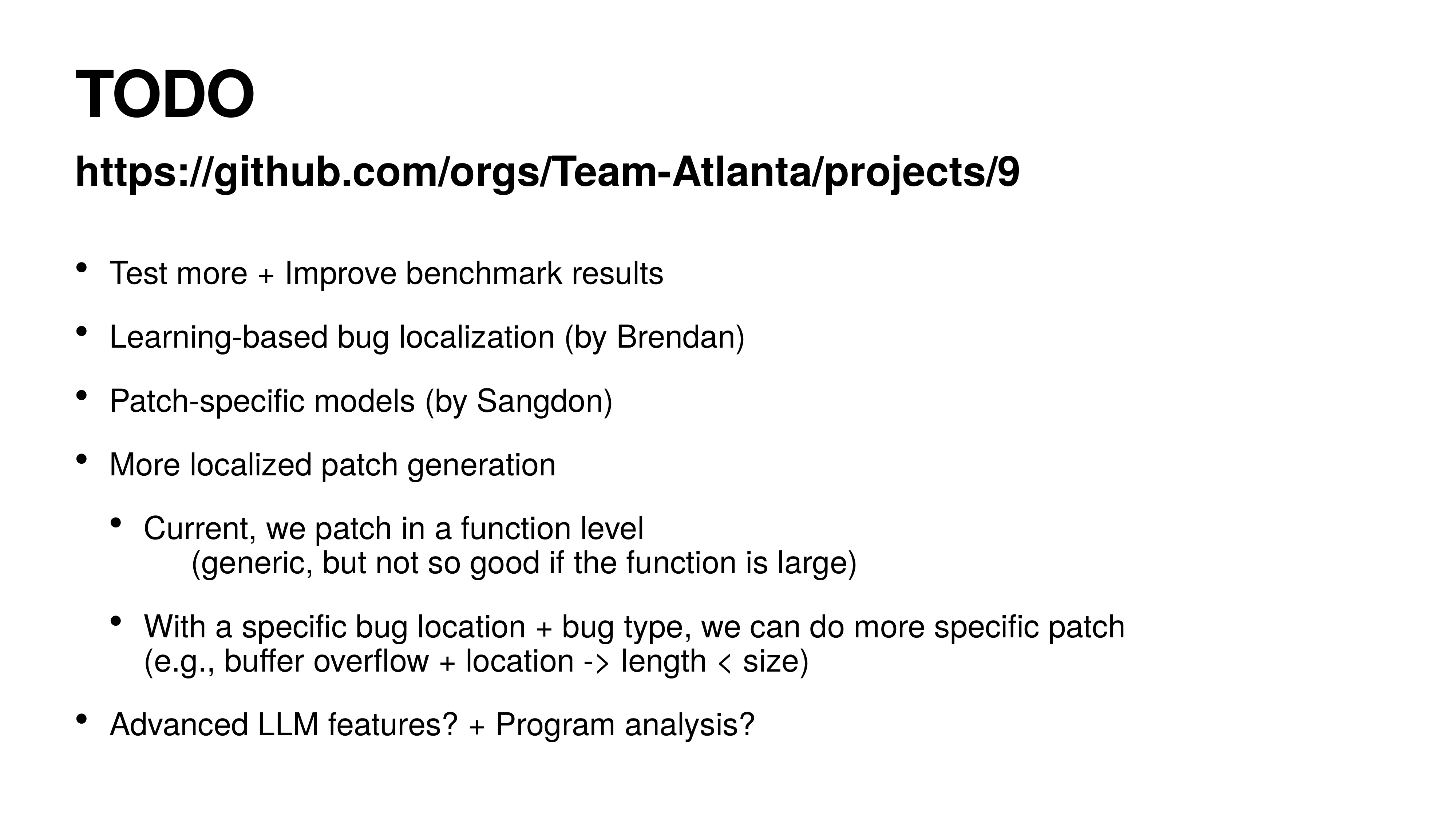

# TODO
https://github.com/orgs/Team-Atlanta/projects/9

Test more + Improve benchmark results
Learning-based bug localization (by Brendan)
Patch-specific models (by Sangdon)
More localized patch generation
Current, we patch in a function level
	(generic, but not so good if the function is large)
With a specific bug location + bug type, we can do more specific patch
(e.g., buffer overflow + location -> length < size)
Advanced LLM features? + Program analysis?